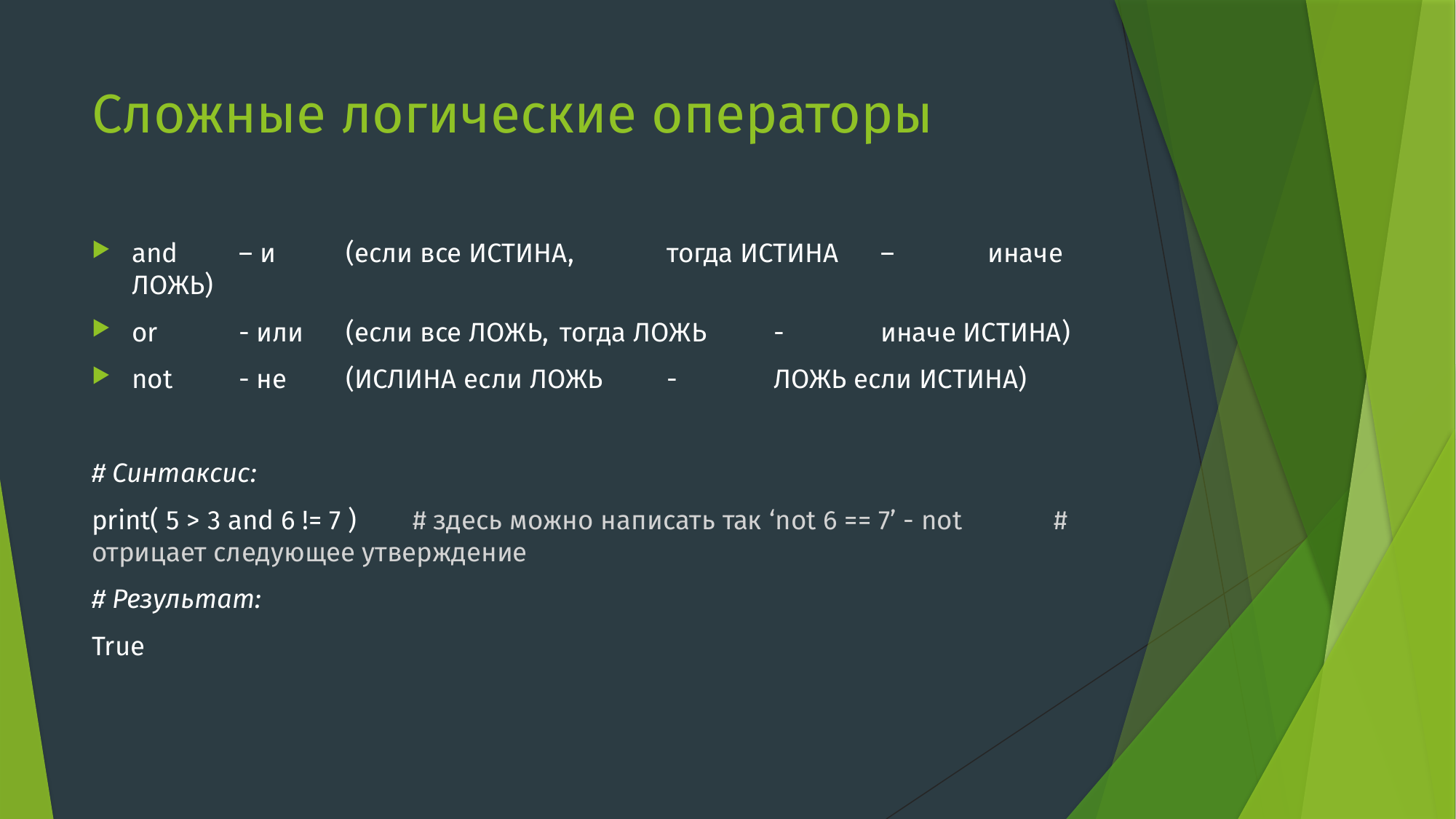

# Сложные логические операторы
and	– и		(если все ИСТИНА, 	тогда ИСТИНА	–	иначе ЛОЖЬ)
or	- или	(если все ЛОЖЬ, 	тогда ЛОЖЬ		-	иначе ИСТИНА)
not	- не		(ИСЛИНА если ЛОЖЬ		-	ЛОЖЬ если ИСТИНА)

# Синтаксис:
print( 5 > 3 and 6 != 7 )	# здесь можно написать так ‘not 6 == 7’ - not 								# отрицает следующее утверждение
# Результат:
True